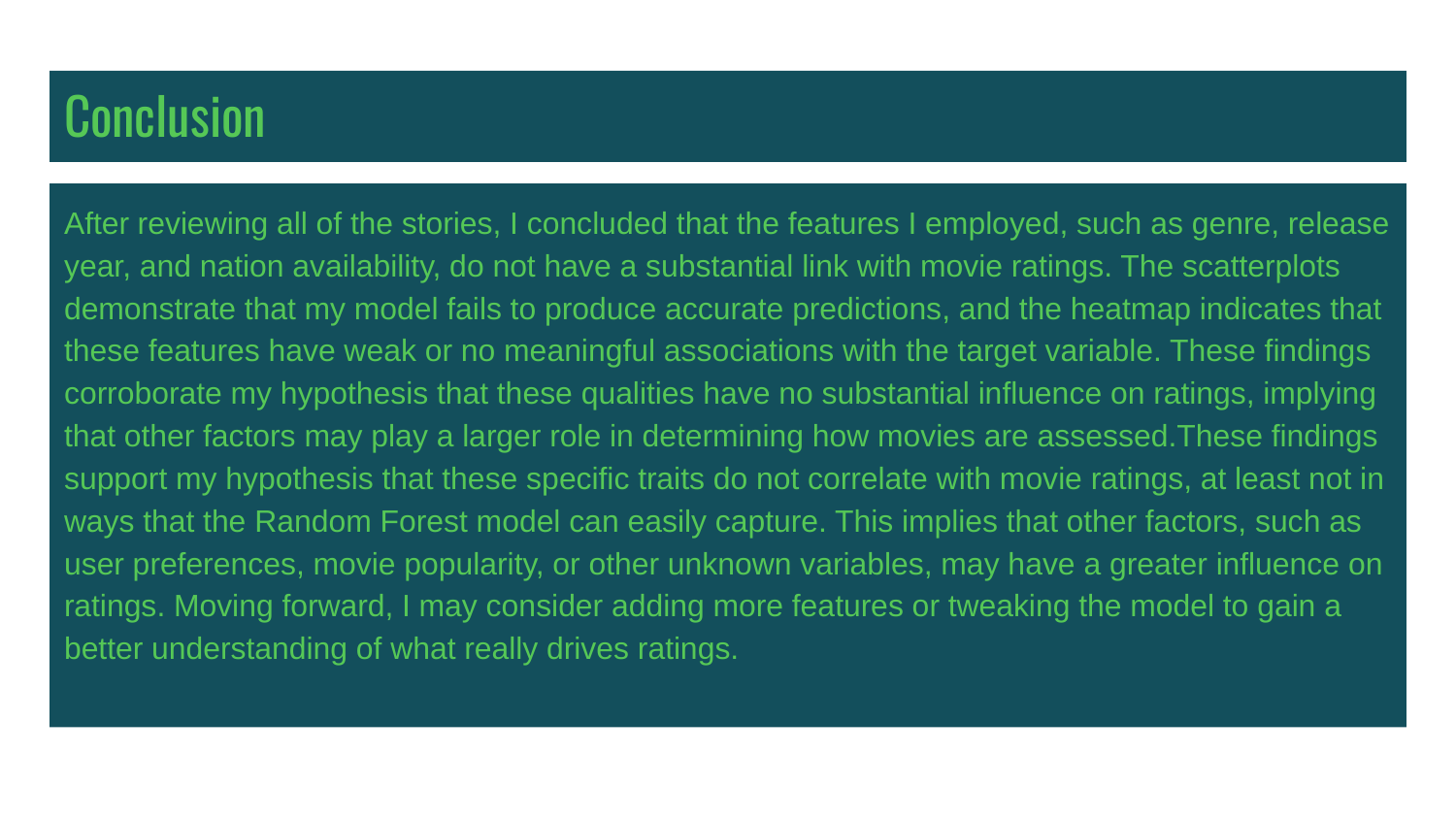

# Conclusion
After reviewing all of the stories, I concluded that the features I employed, such as genre, release year, and nation availability, do not have a substantial link with movie ratings. The scatterplots demonstrate that my model fails to produce accurate predictions, and the heatmap indicates that these features have weak or no meaningful associations with the target variable. These findings corroborate my hypothesis that these qualities have no substantial influence on ratings, implying that other factors may play a larger role in determining how movies are assessed.These findings support my hypothesis that these specific traits do not correlate with movie ratings, at least not in ways that the Random Forest model can easily capture. This implies that other factors, such as user preferences, movie popularity, or other unknown variables, may have a greater influence on ratings. Moving forward, I may consider adding more features or tweaking the model to gain a better understanding of what really drives ratings.